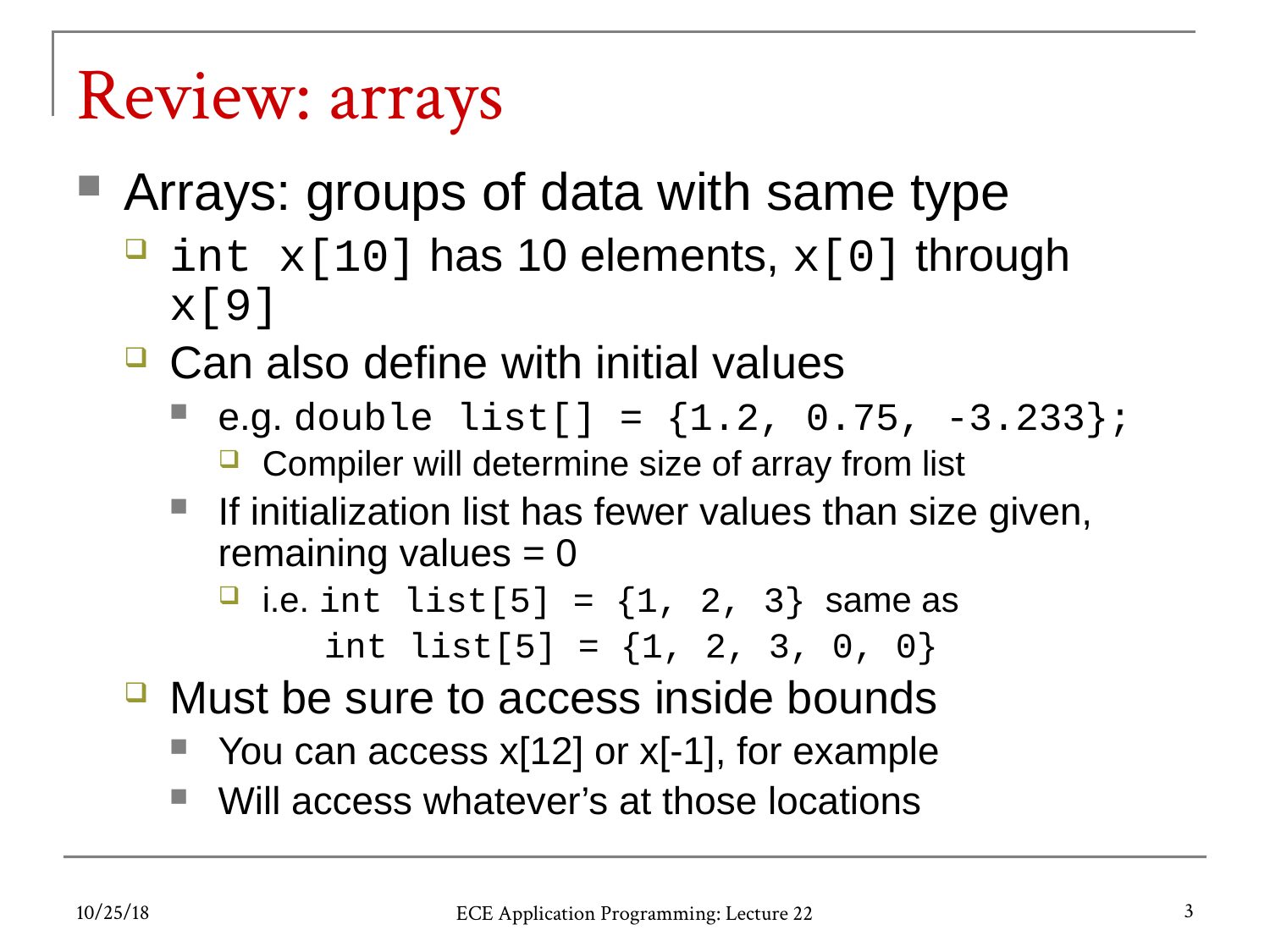

# Review: arrays
Arrays: groups of data with same type
int x[10] has 10 elements, x[0] through x[9]
Can also define with initial values
e.g. double list[] = {1.2, 0.75, -3.233};
Compiler will determine size of array from list
If initialization list has fewer values than size given, remaining values = 0
i.e. int list[5] = {1, 2, 3}  same as
     int list[5] = {1, 2, 3, 0, 0}
Must be sure to access inside bounds
You can access x[12] or x[-1], for example
Will access whatever’s at those locations
10/25/18
3
ECE Application Programming: Lecture 22